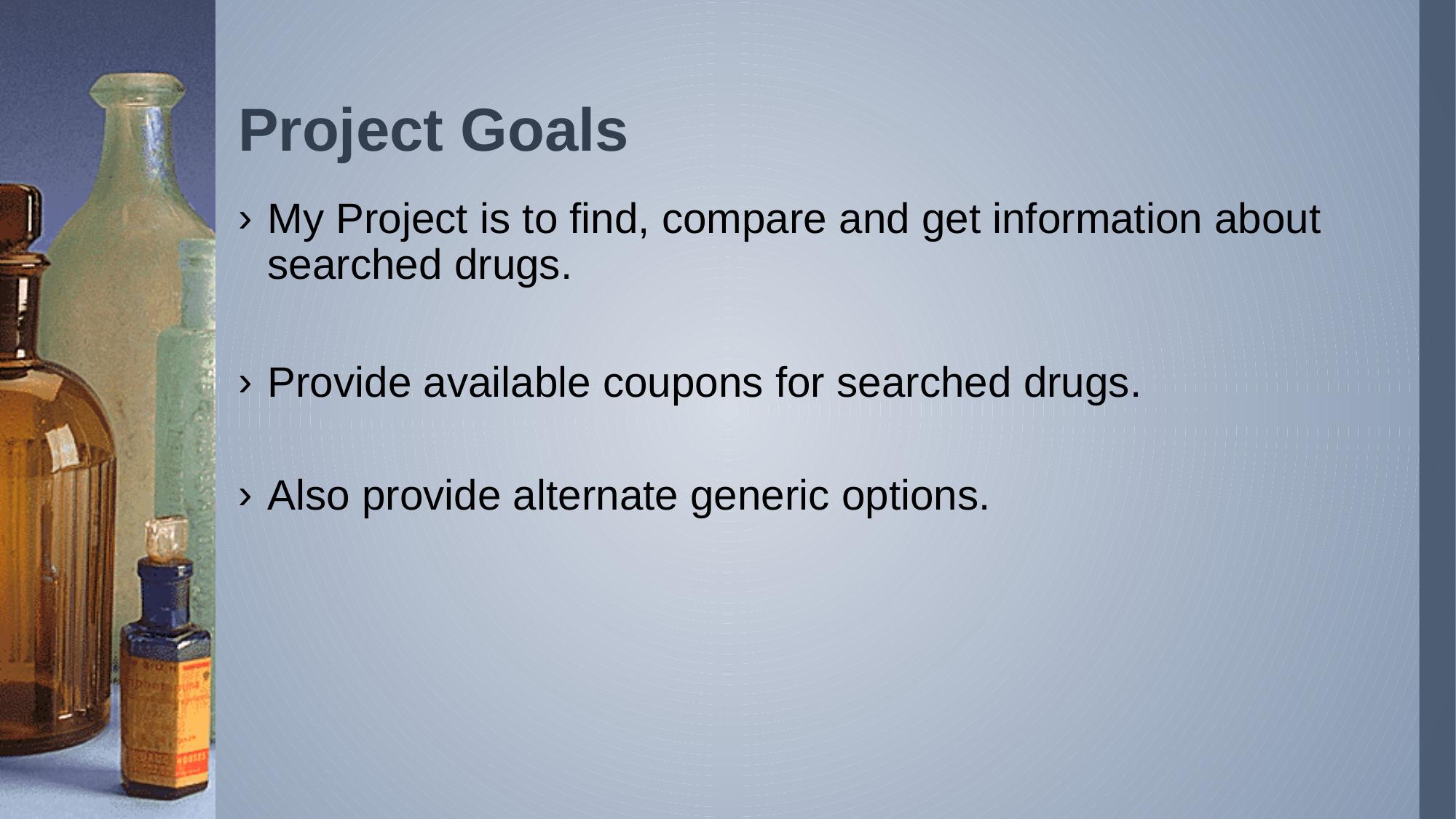

# Project Goals
My Project is to find, compare and get information about searched drugs.
Provide available coupons for searched drugs.
Also provide alternate generic options.